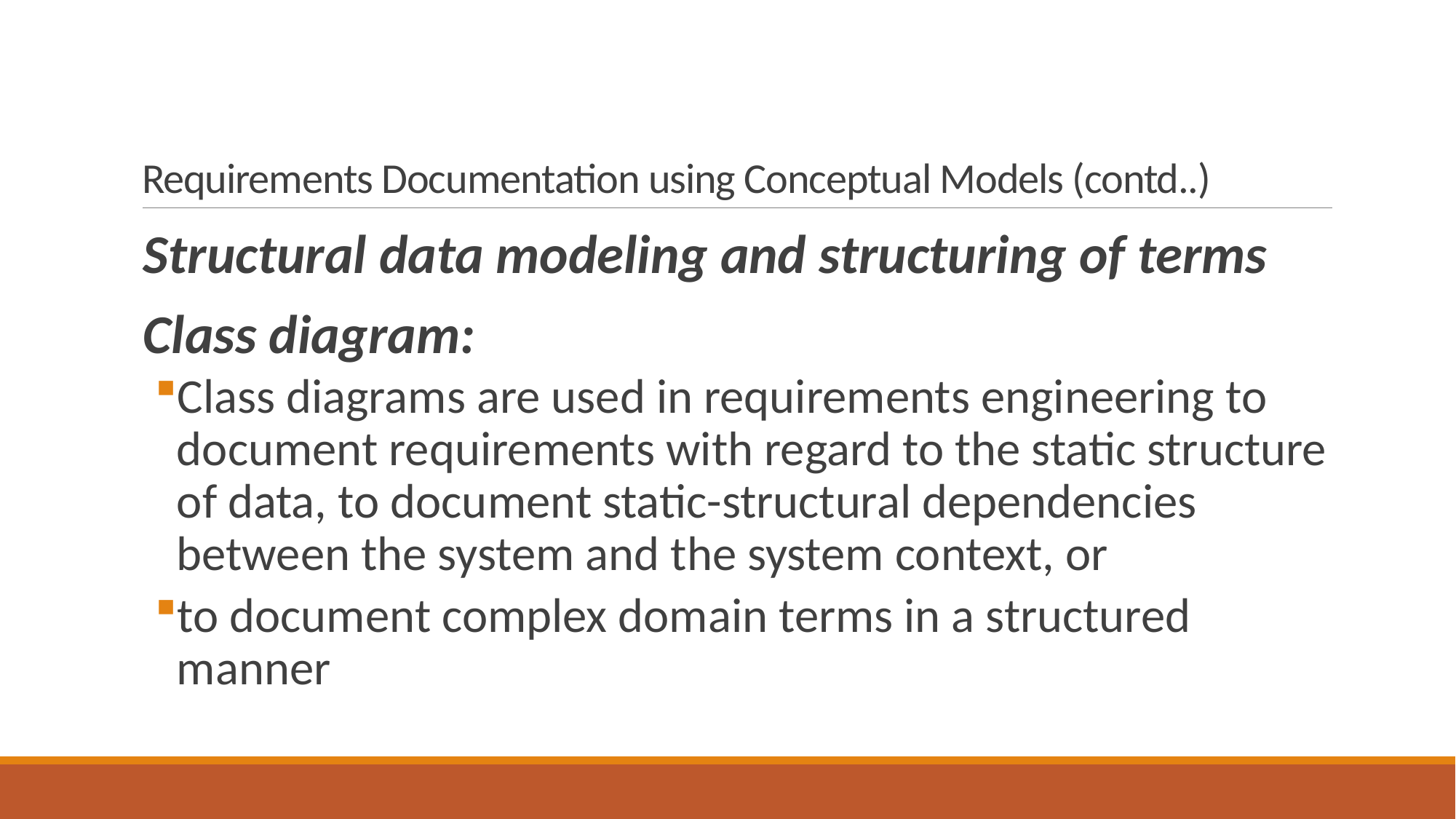

# Requirements Documentation using Conceptual Models (contd..)
Structural data modeling and structuring of terms
Class diagram:
Class diagrams are used in requirements engineering to document requirements with regard to the static structure of data, to document static-structural dependencies between the system and the system context, or
to document complex domain terms in a structured manner